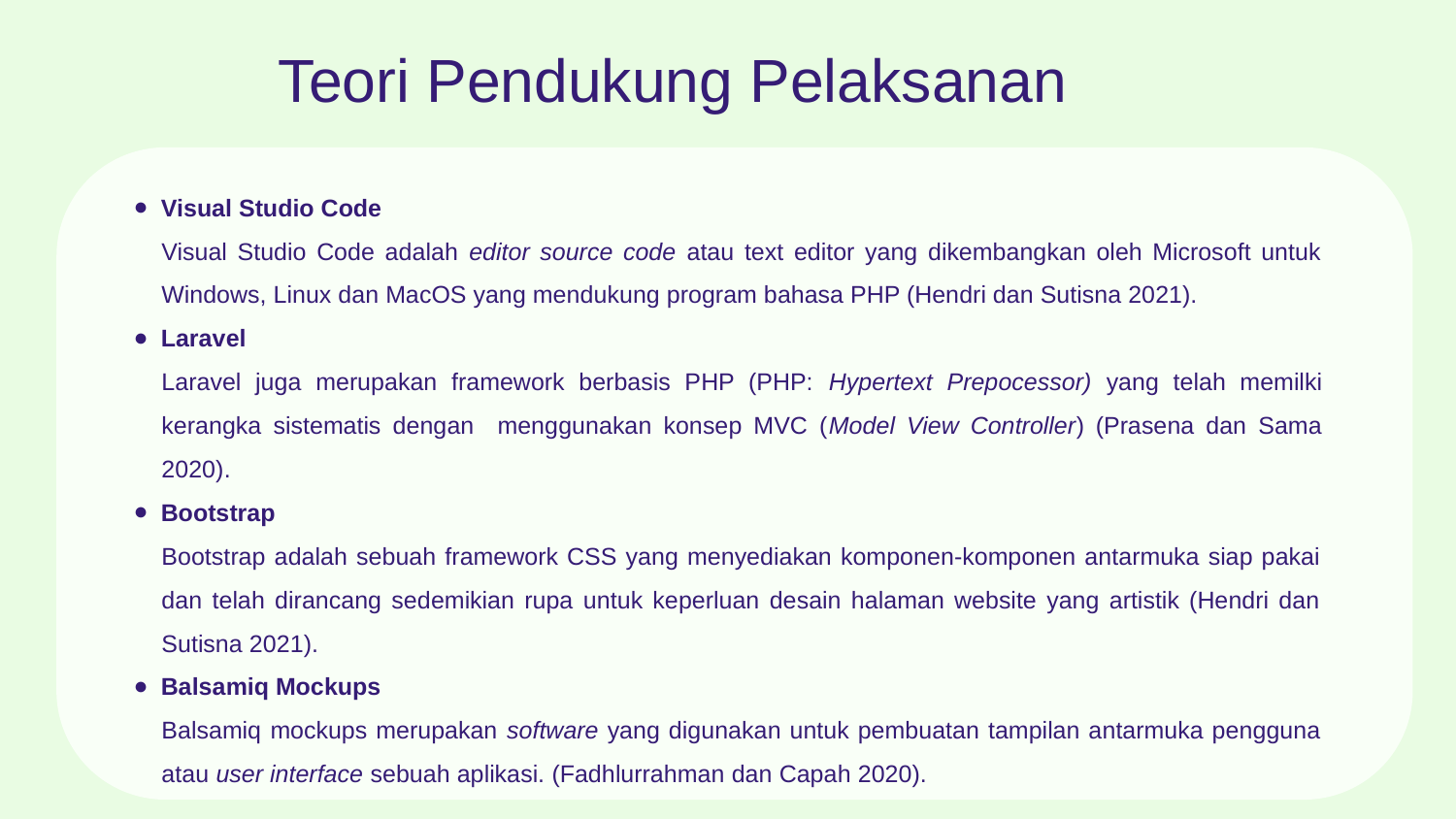

# Teori Pendukung Pelaksanan

Visual Studio Code
Visual Studio Code adalah editor source code atau text editor yang dikembangkan oleh Microsoft untuk Windows, Linux dan MacOS yang mendukung program bahasa PHP (Hendri dan Sutisna 2021).
Laravel
Laravel juga merupakan framework berbasis PHP (PHP: Hypertext Prepocessor) yang telah memilki kerangka sistematis dengan  menggunakan konsep MVC (Model View Controller) (Prasena dan Sama 2020).
Bootstrap
Bootstrap adalah sebuah framework CSS yang menyediakan komponen-komponen antarmuka siap pakai dan telah dirancang sedemikian rupa untuk keperluan desain halaman website yang artistik (Hendri dan Sutisna 2021).
Balsamiq Mockups
Balsamiq mockups merupakan software yang digunakan untuk pembuatan tampilan antarmuka pengguna atau user interface sebuah aplikasi. (Fadhlurrahman dan Capah 2020).